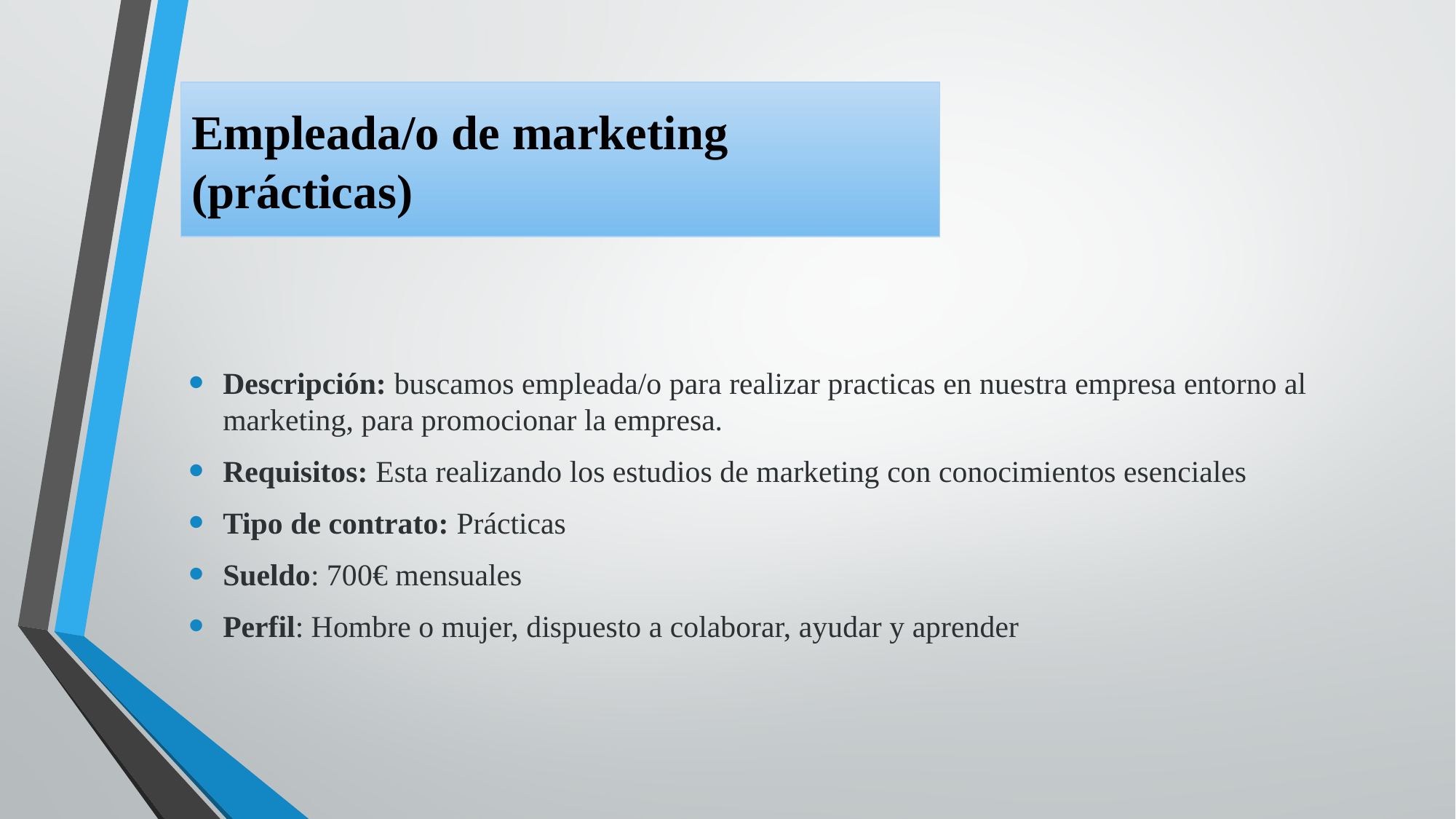

Empleada/o de marketing (prácticas)
Descripción: buscamos empleada/o para realizar practicas en nuestra empresa entorno al marketing, para promocionar la empresa.
Requisitos: Esta realizando los estudios de marketing con conocimientos esenciales
Tipo de contrato: Prácticas
Sueldo: 700€ mensuales
Perfil: Hombre o mujer, dispuesto a colaborar, ayudar y aprender